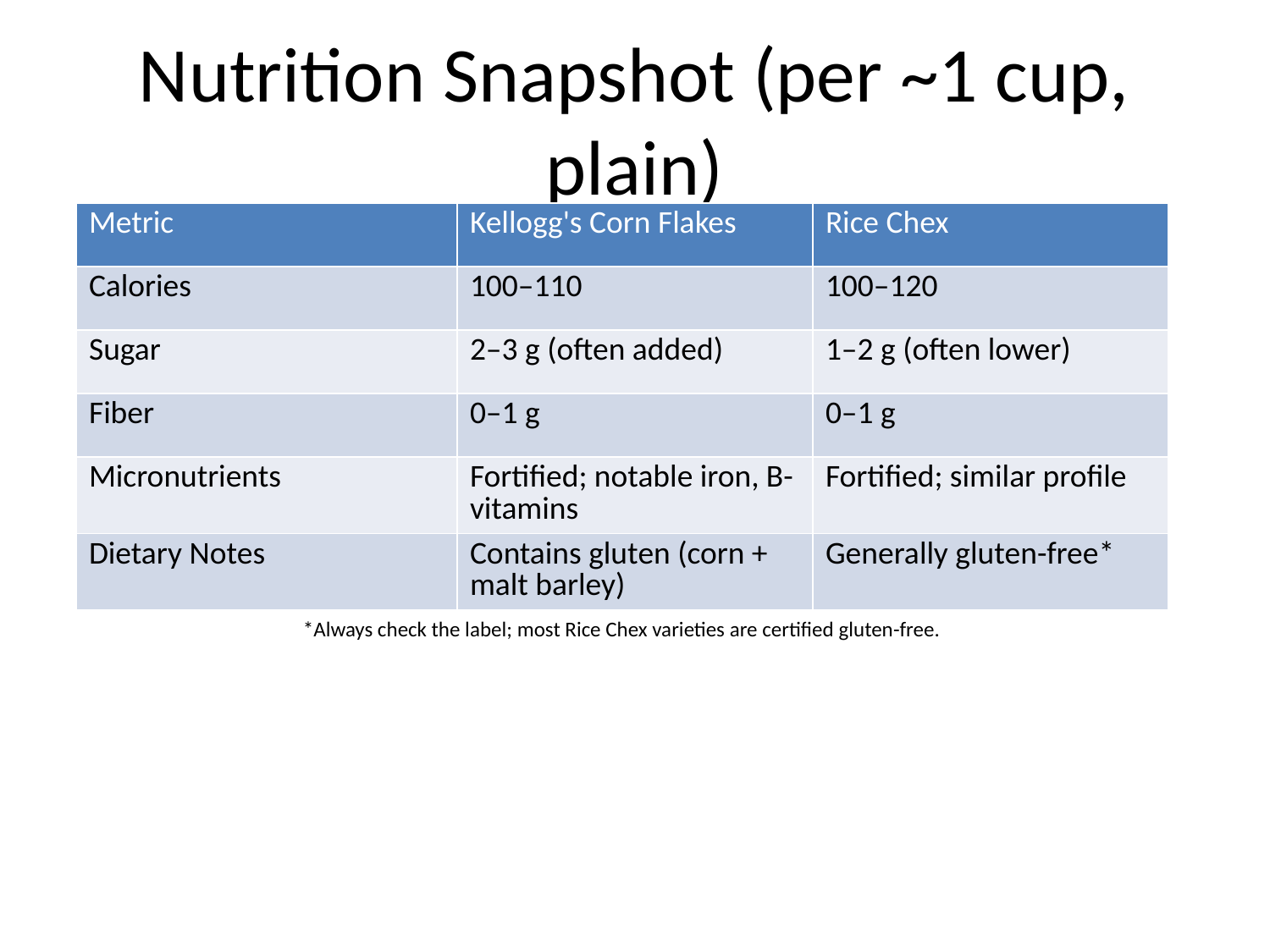

# Nutrition Snapshot (per ~1 cup, plain)
| Metric | Kellogg's Corn Flakes | Rice Chex |
| --- | --- | --- |
| Calories | 100–110 | 100–120 |
| Sugar | 2–3 g (often added) | 1–2 g (often lower) |
| Fiber | 0–1 g | 0–1 g |
| Micronutrients | Fortified; notable iron, B-vitamins | Fortified; similar profile |
| Dietary Notes | Contains gluten (corn + malt barley) | Generally gluten-free\* |
*Always check the label; most Rice Chex varieties are certified gluten-free.